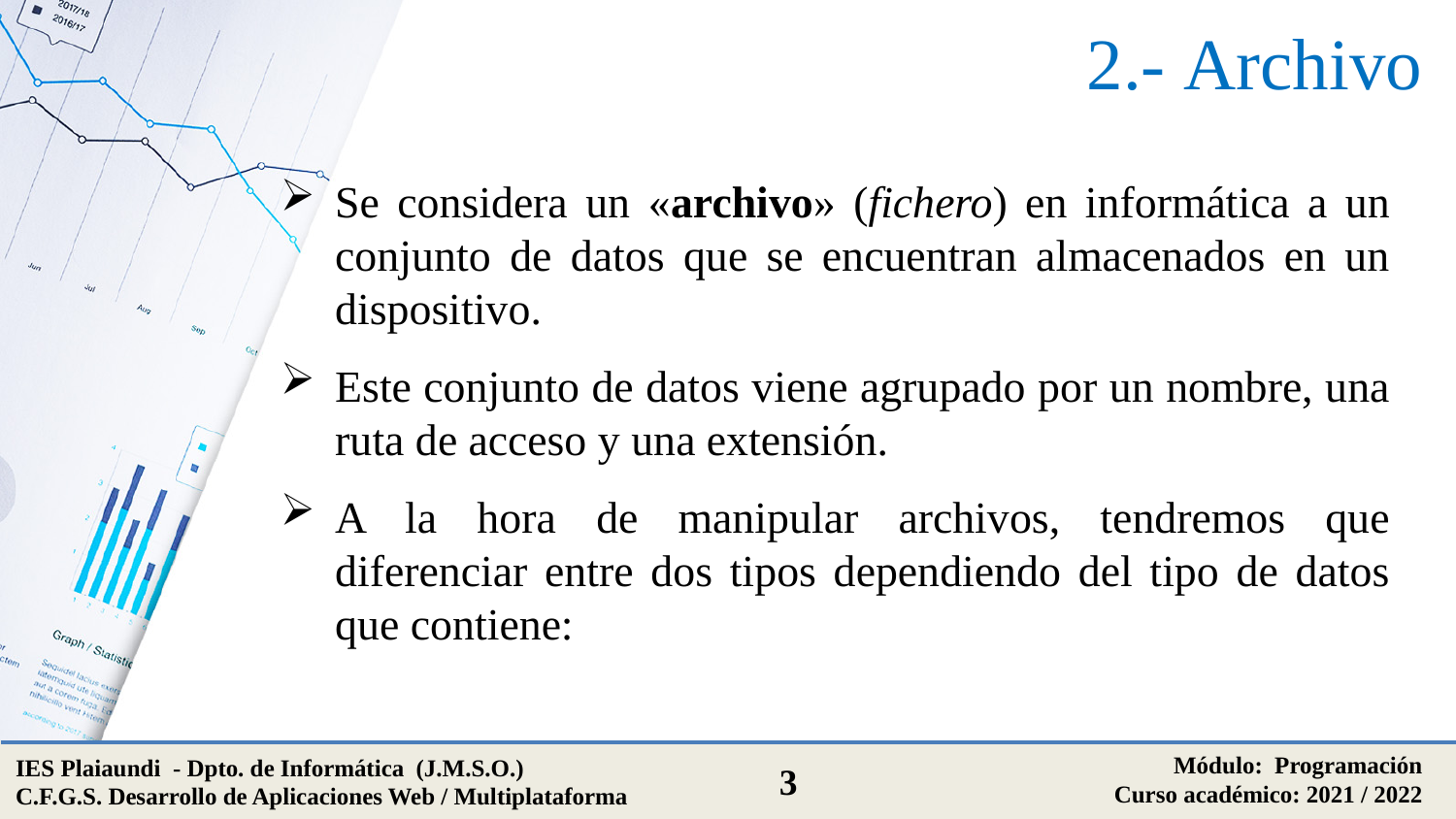

# 2.- Archivo
Se considera un «archivo» (fichero) en informática a un conjunto de datos que se encuentran almacenados en un dispositivo.
Este conjunto de datos viene agrupado por un nombre, una ruta de acceso y una extensión.
A la hora de manipular archivos, tendremos que diferenciar entre dos tipos dependiendo del tipo de datos que contiene:

Módulo:  Programación
Curso académico: 2021 / 2022
IES Plaiaundi  - Dpto. de Informática  (J.M.S.O.)
C.F.G.S. Desarrollo de Aplicaciones Web / Multiplataforma
3